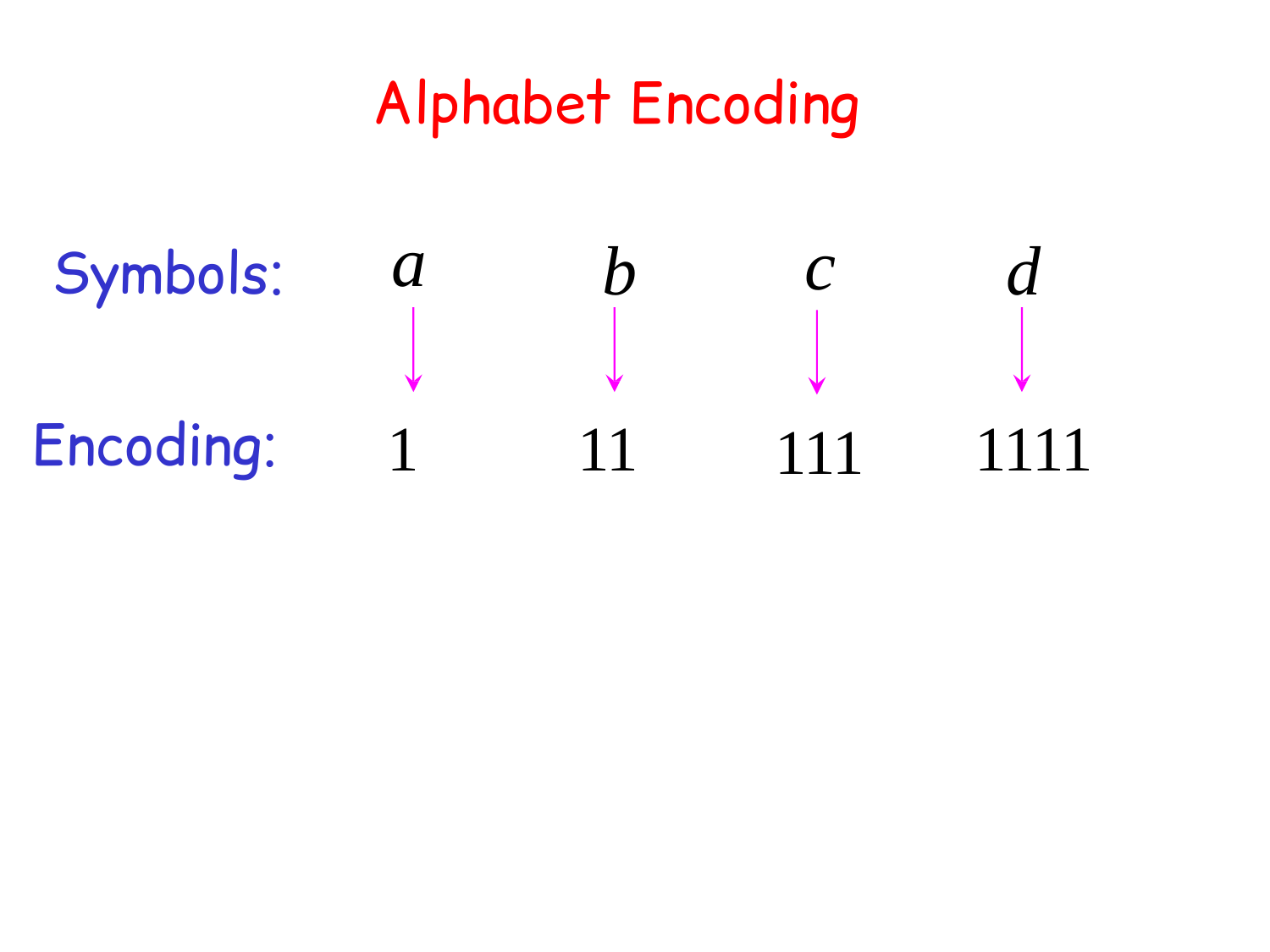

Alphabet Encoding
a
c
b
d
Symbols:

1
11
1111
Encoding:
111